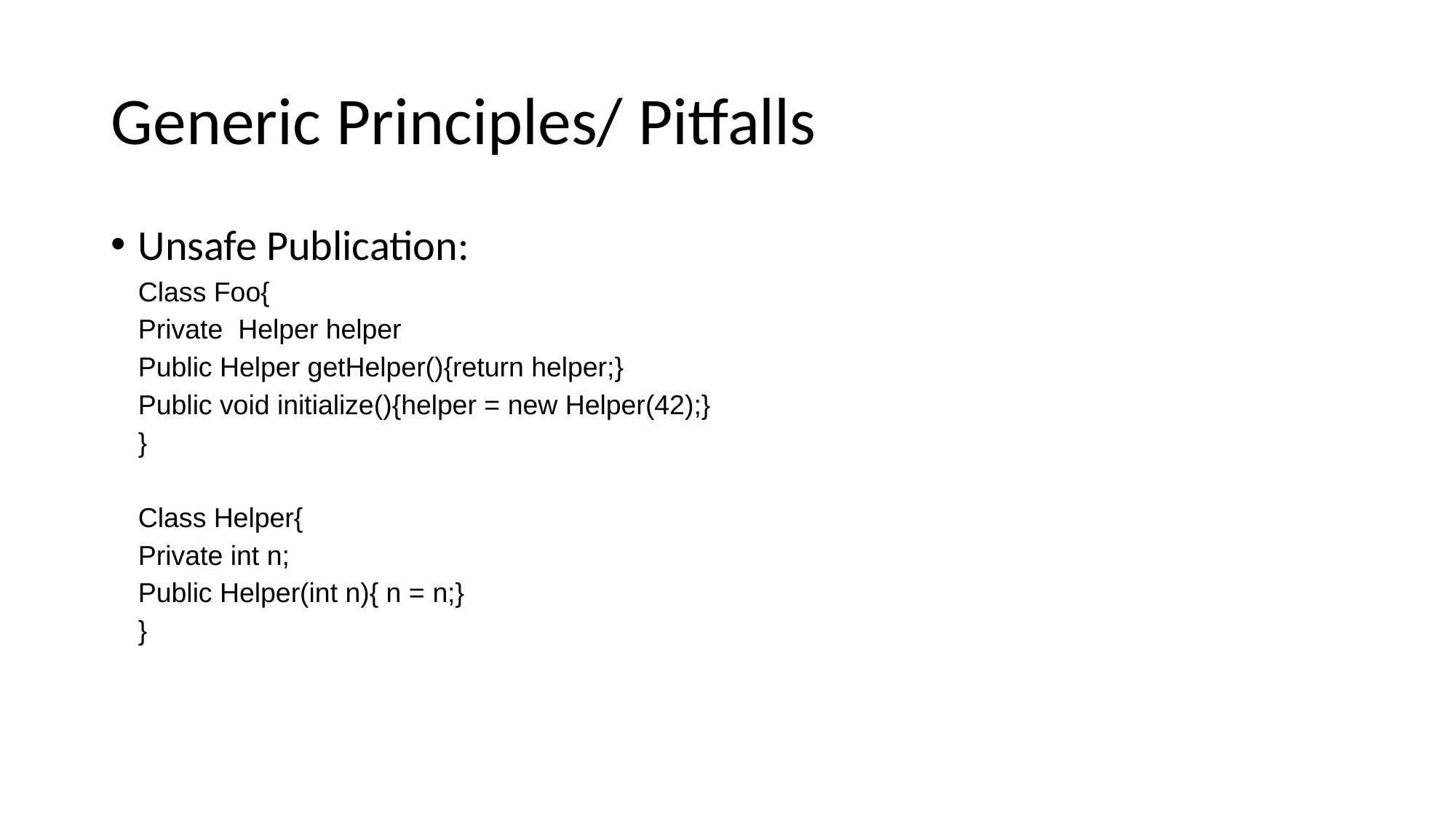

# Generic Principles/ Pitfalls
Unsafe Publication:
Class Foo{
Private  Helper helper
Public Helper getHelper(){return helper;}
Public void initialize(){helper = new Helper(42);}
}

Class Helper{
Private int n;
Public Helper(int n){ n = n;}
}